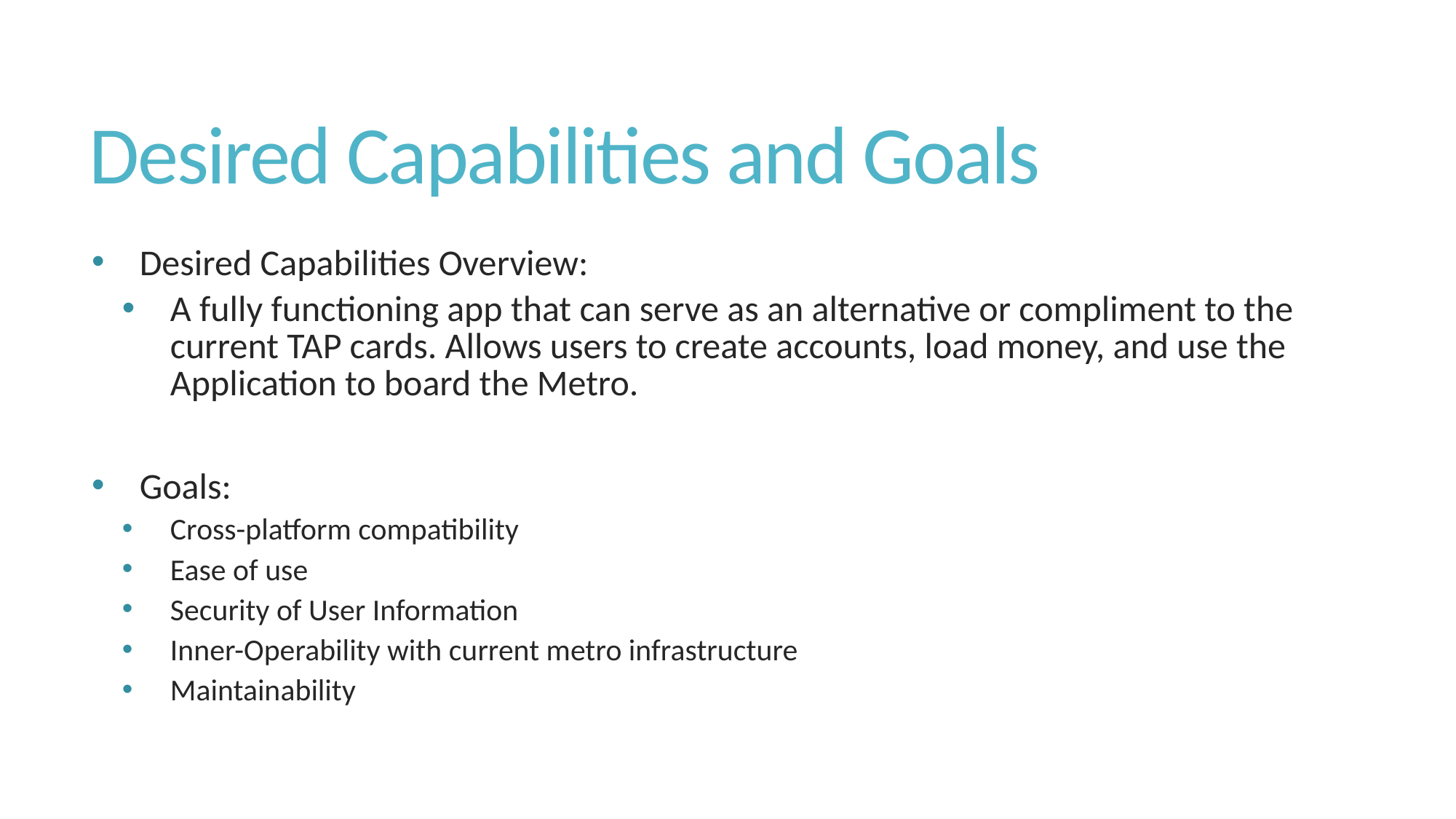

# Desired Capabilities and Goals
Desired Capabilities Overview:
A fully functioning app that can serve as an alternative or compliment to the current TAP cards. Allows users to create accounts, load money, and use the Application to board the Metro.

Goals:
Cross-platform compatibility
Ease of use
Security of User Information
Inner-Operability with current metro infrastructure
Maintainability